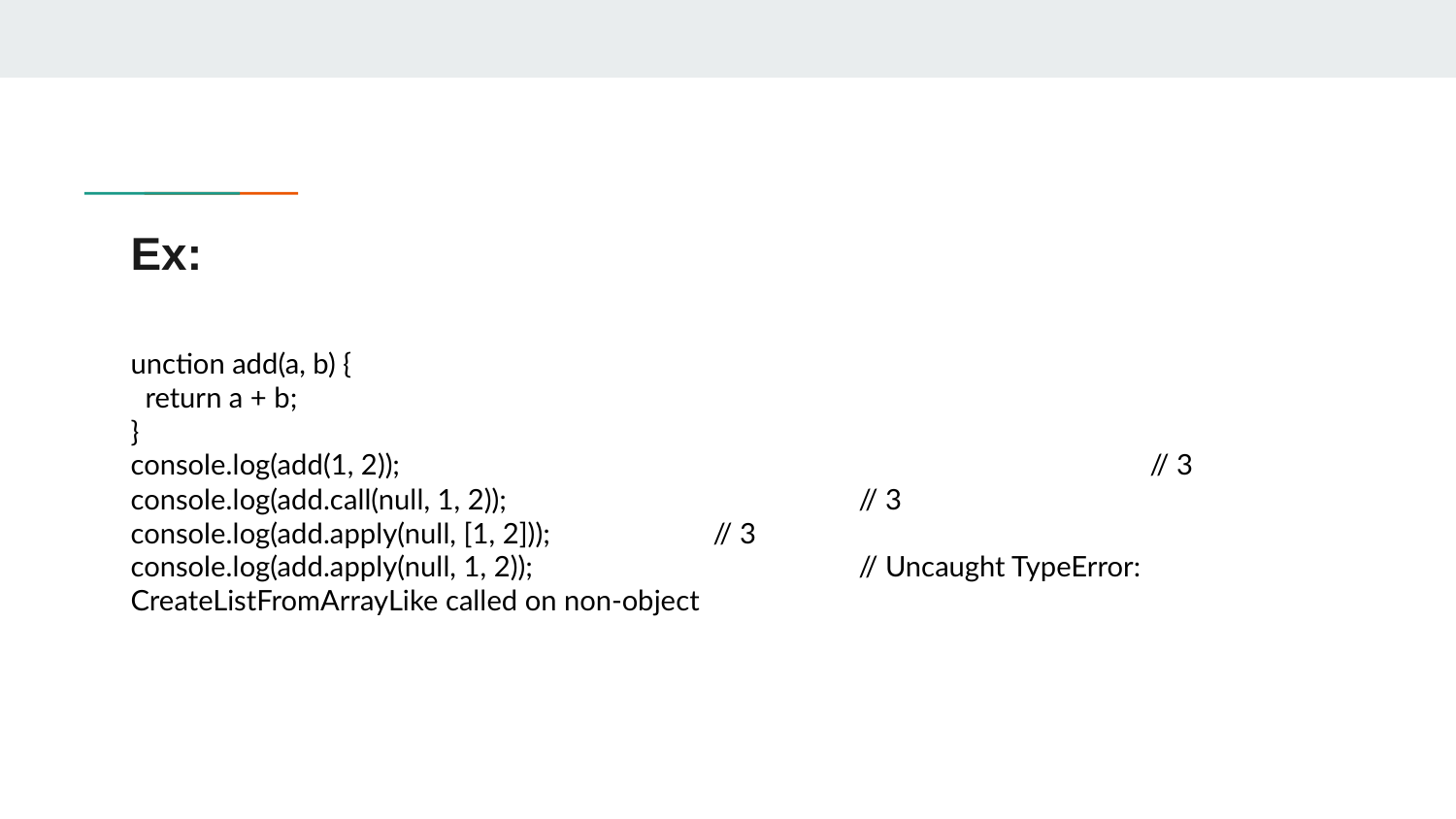

# Ex:
unction add(a, b) {
  return a + b;
}
console.log(add(1, 2));						// 3
console.log(add.call(null, 1, 2));			// 3
console.log(add.apply(null, [1, 2]));		// 3
console.log(add.apply(null, 1, 2));			// Uncaught TypeError: CreateListFromArrayLike called on non-object